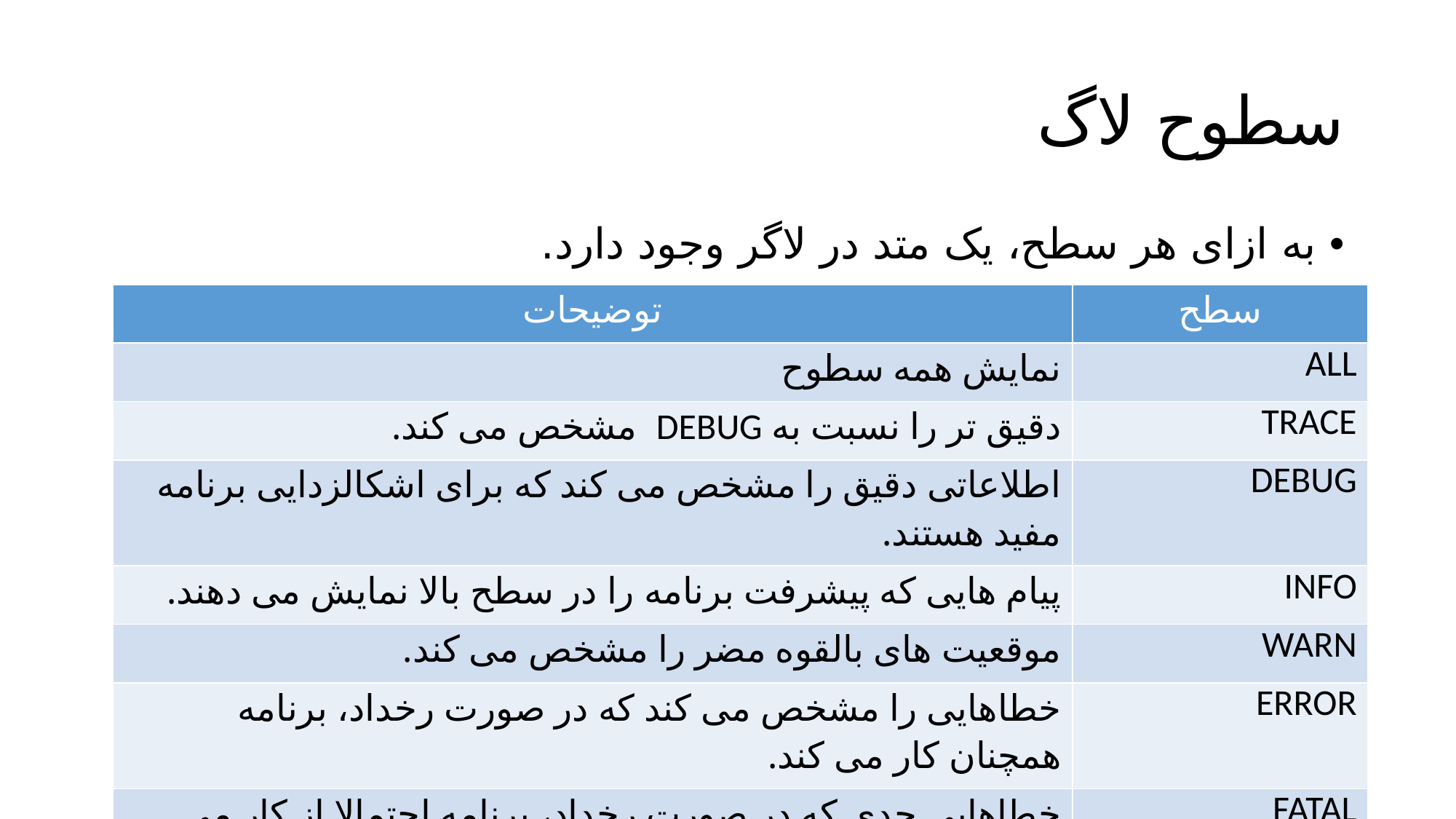

# سطوح لاگ
به ازای هر سطح، یک متد در لاگر وجود دارد.
| توضیحات | سطح |
| --- | --- |
| نمایش همه سطوح | ALL |
| دقیق تر را نسبت به DEBUG مشخص می کند. | TRACE |
| اطلاعاتی دقیق را مشخص می کند که برای اشکالزدایی برنامه مفید هستند. | DEBUG |
| پیام هایی که پیشرفت برنامه را در سطح بالا نمایش می دهند. | INFO |
| موقعیت های بالقوه مضر را مشخص می کند. | WARN |
| خطاهایی را مشخص می کند که در صورت رخداد، برنامه همچنان کار می کند. | ERROR |
| خطاهایی جدی که در صورت رخداد، برنامه احتمالا از کار می افتد. | FATAL |
| لاگ زدن را غیر فعال می کند. | OFF |